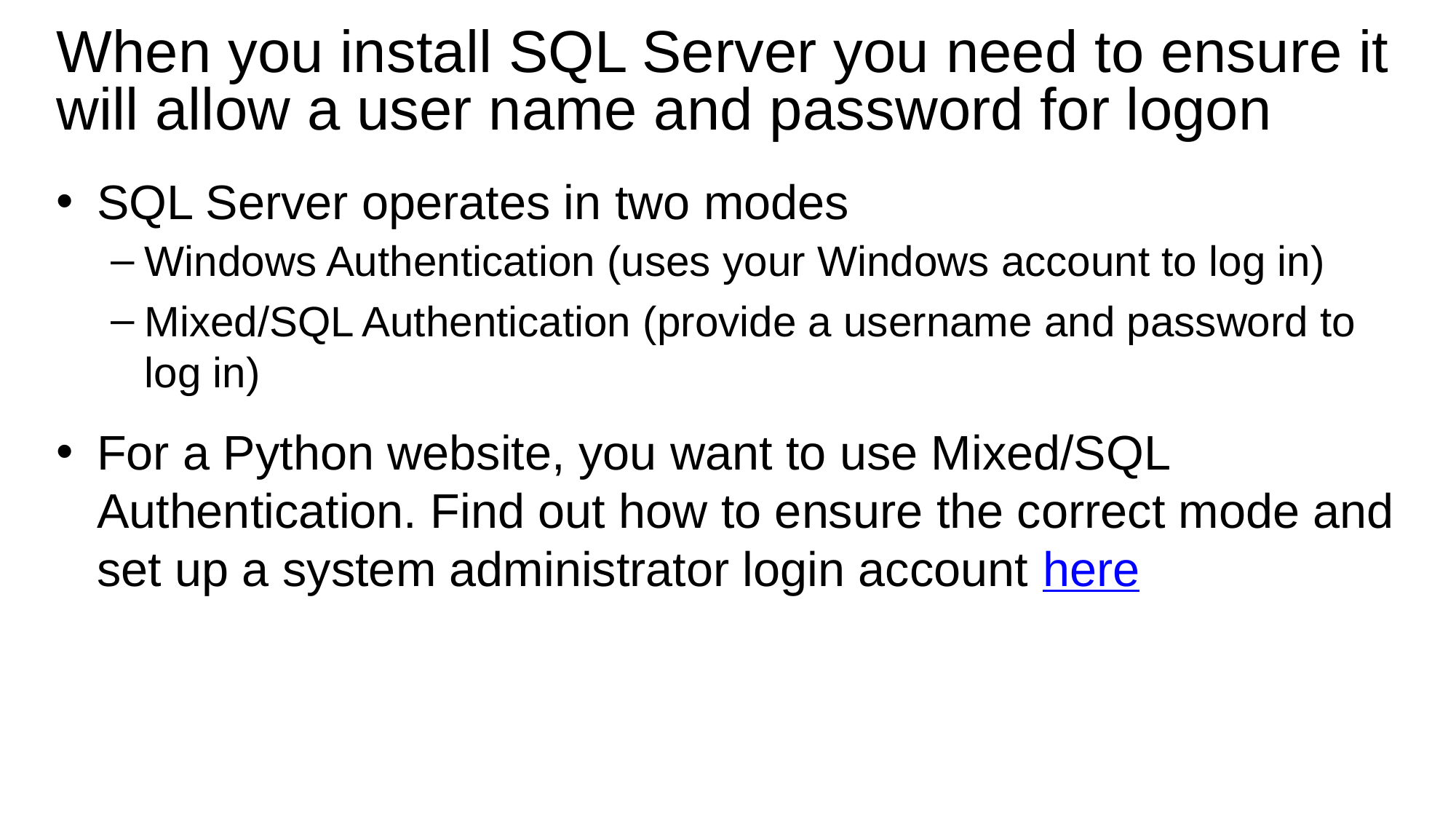

# When you install SQL Server you need to ensure it will allow a user name and password for logon
SQL Server operates in two modes
Windows Authentication (uses your Windows account to log in)
Mixed/SQL Authentication (provide a username and password to log in)
For a Python website, you want to use Mixed/SQL Authentication. Find out how to ensure the correct mode and set up a system administrator login account here